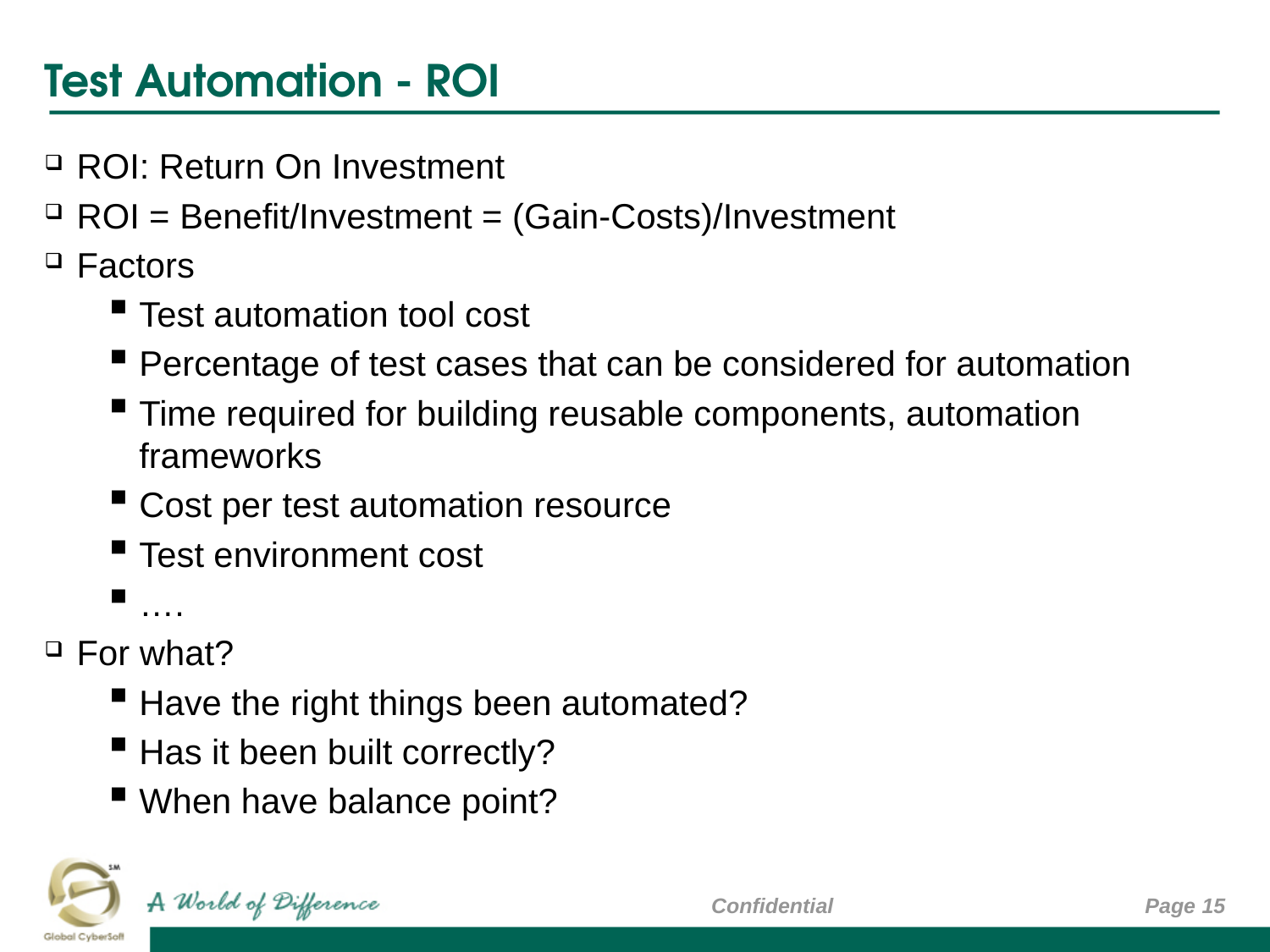

# Test Automation - ROI
ROI: Return On Investment
ROI = Benefit/Investment = (Gain-Costs)/Investment
Factors
Test automation tool cost
Percentage of test cases that can be considered for automation
Time required for building reusable components, automation frameworks
Cost per test automation resource
Test environment cost
….
For what?
Have the right things been automated?
Has it been built correctly?
When have balance point?
Confidential
Page 15